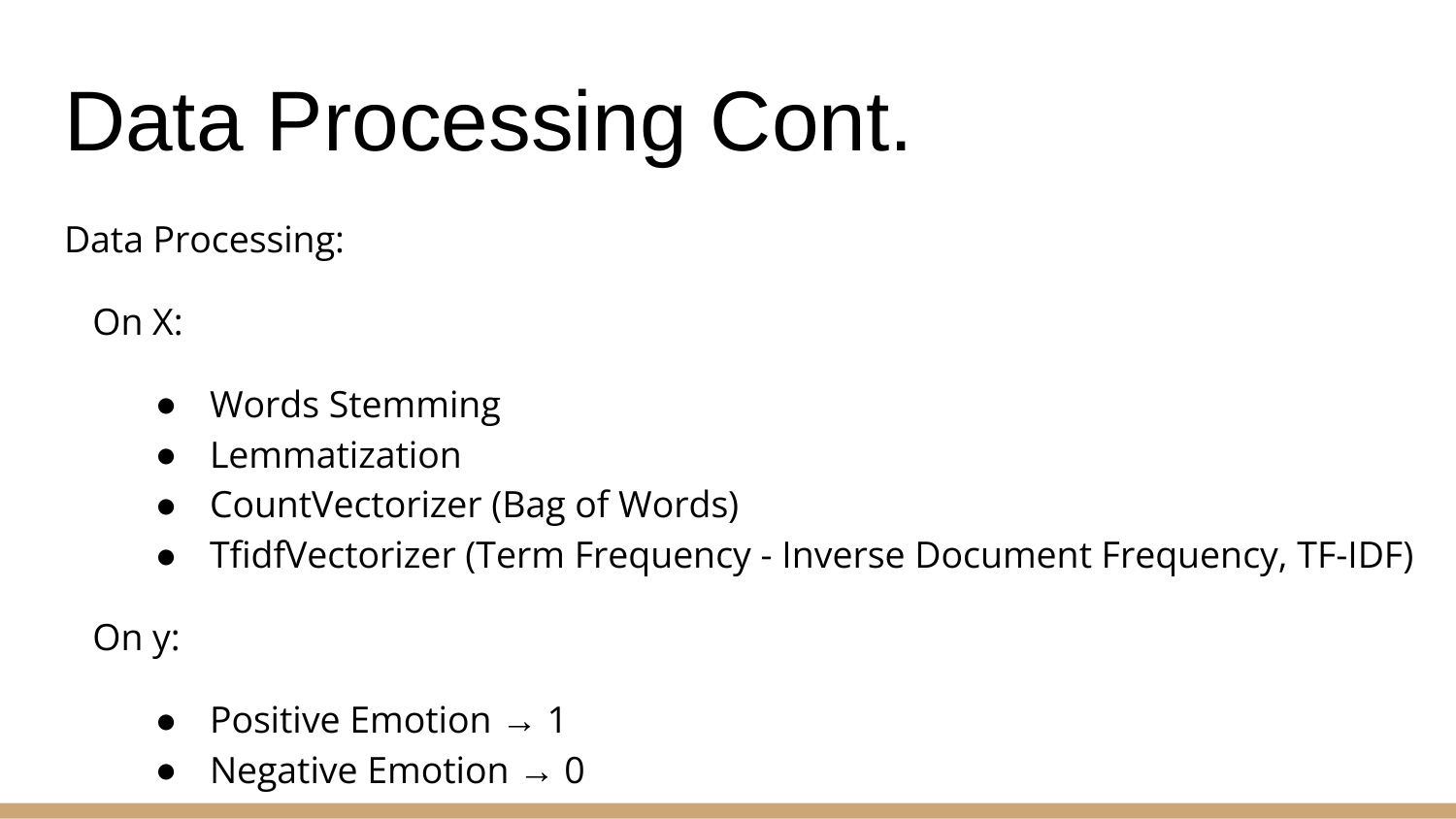

# Data Processing Cont.
Data Processing:
   On X:
Words Stemming
Lemmatization
CountVectorizer (Bag of Words)
TfidfVectorizer (Term Frequency - Inverse Document Frequency, TF-IDF)
   On y:
Positive Emotion → 1
Negative Emotion → 0